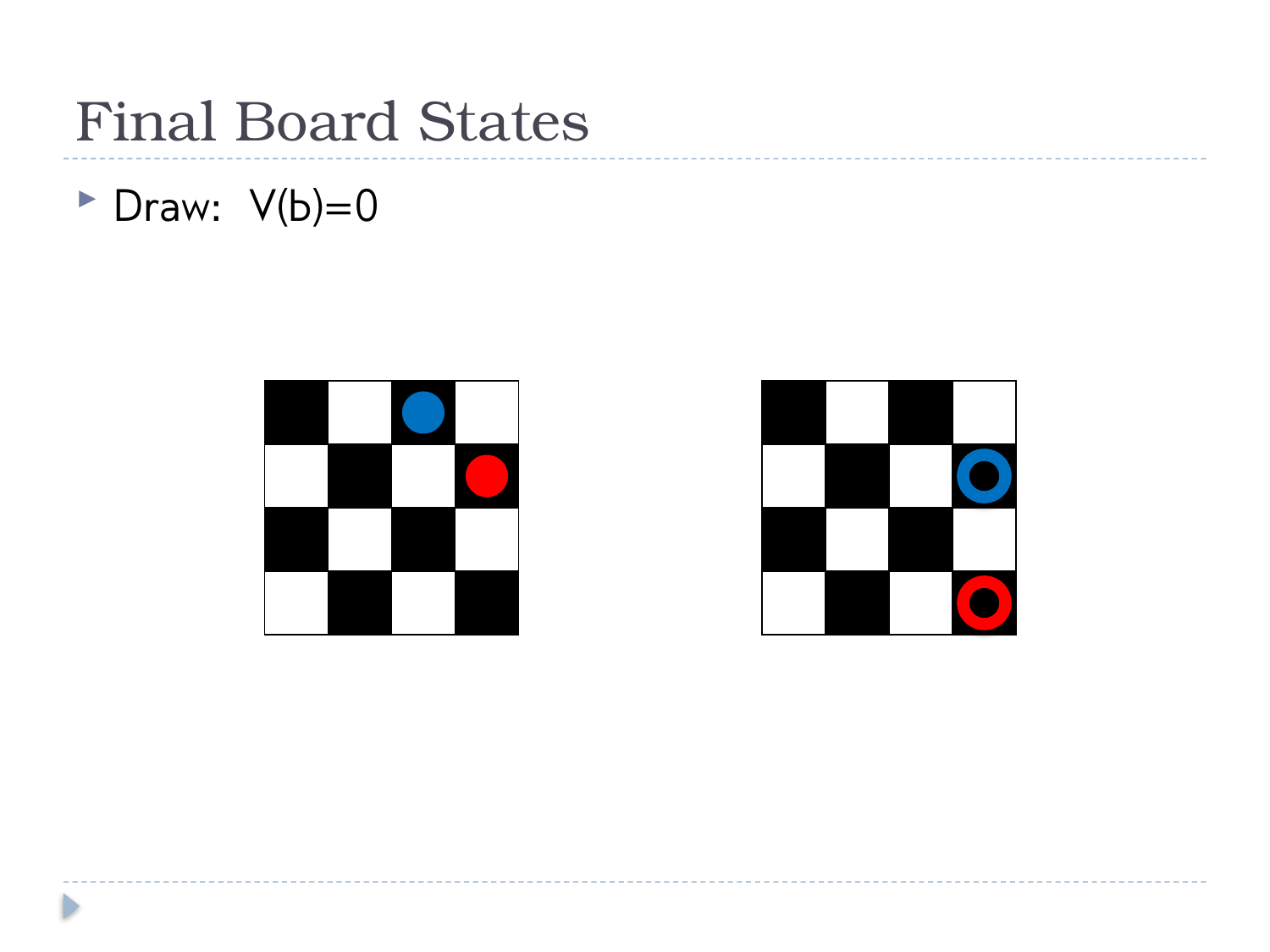

# Final Board States
Draw:  V(b)=0
|  |  |  |  |
| --- | --- | --- | --- |
|  |  |  |  |
|  |  |  |  |
|  |  |  |  |
|  |  |  |  |
| --- | --- | --- | --- |
|  |  |  |  |
|  |  |  |  |
|  |  |  |  |